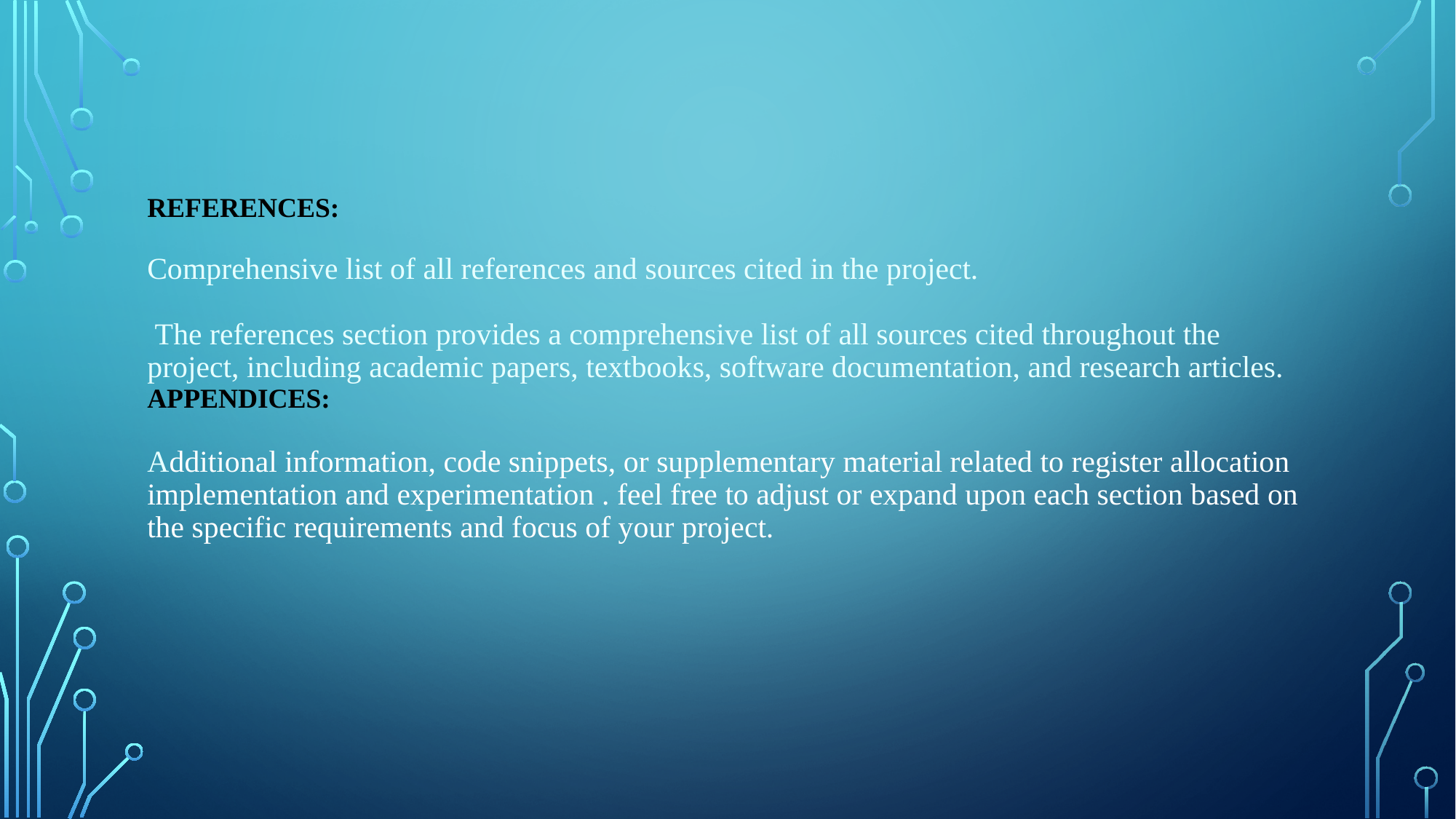

# References: Comprehensive list of all references and sources cited in the project.  The references section provides a comprehensive list of all sources cited throughout the project, including academic papers, textbooks, software documentation, and research articles. Appendices: Additional information, code snippets, or supplementary material related to register allocation implementation and experimentation . feel free to adjust or expand upon each section based on the specific requirements and focus of your project.